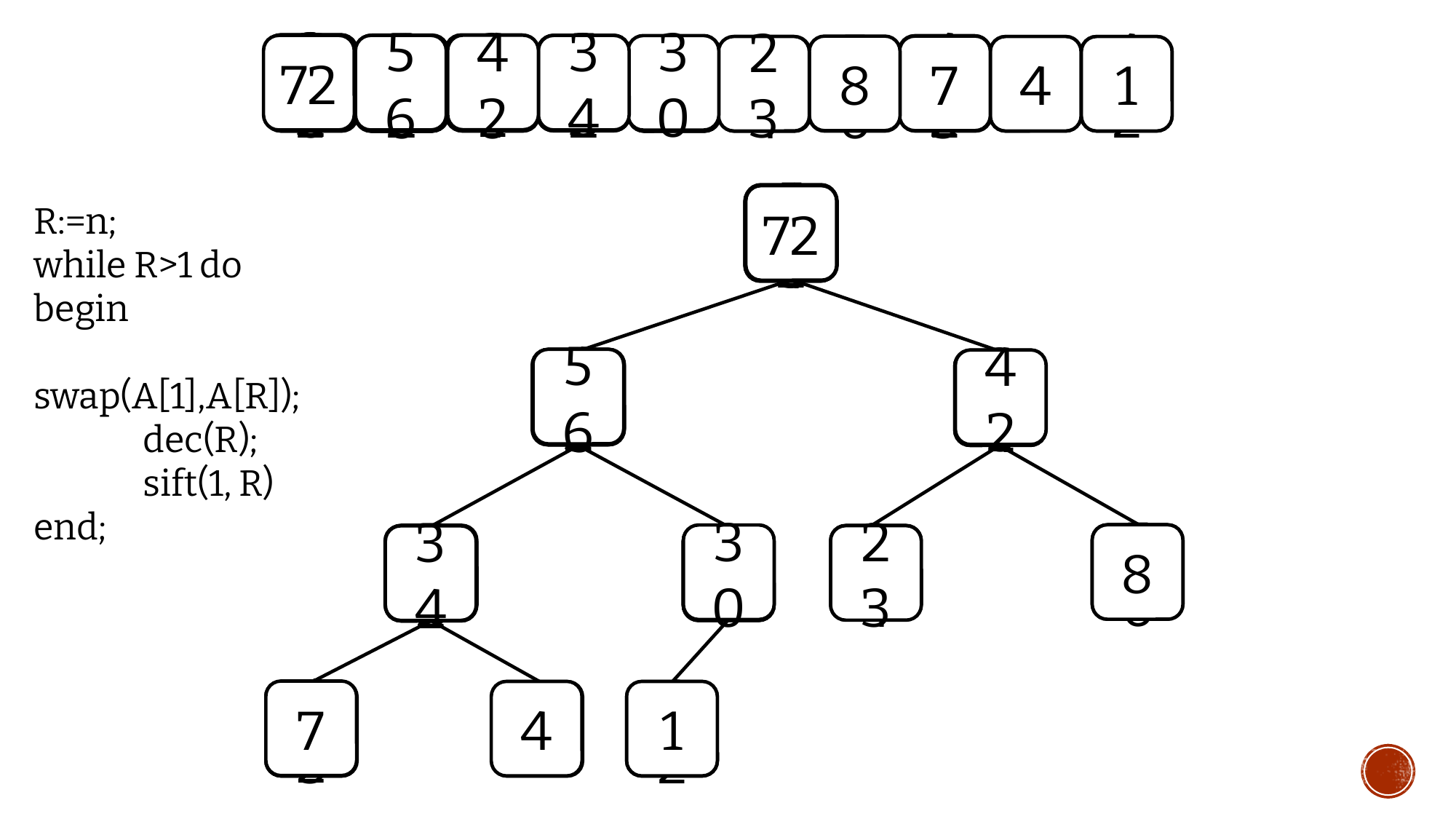

34
72
30
56
42
72
56
56
7
56
56
72
72
34
42
34
56
34
30
23
72
72
56
72
72
23
42
42
8
56
42
8
42
42
7
42
8
42
42
7
42
42
23
34
23
4
1
7
4
42
72
72
23
8
56
30
1
4
72
72
34
56
56
42
72
4
1
72
30
42
56
8
34
56
23
42
72
72
7
34
R:=n;
while R>1 do
begin
	swap(A[1],A[R]);
	dec(R);
	sift(1, R)
end;
56
42
56
72
23
42
8
42
56
72
7
42
4
30
56
72
34
72
34
72
56
8
30
56
34
56
23
72
34
72
23
42
8
7
42
42
7
4
42
42
1
23
72
42